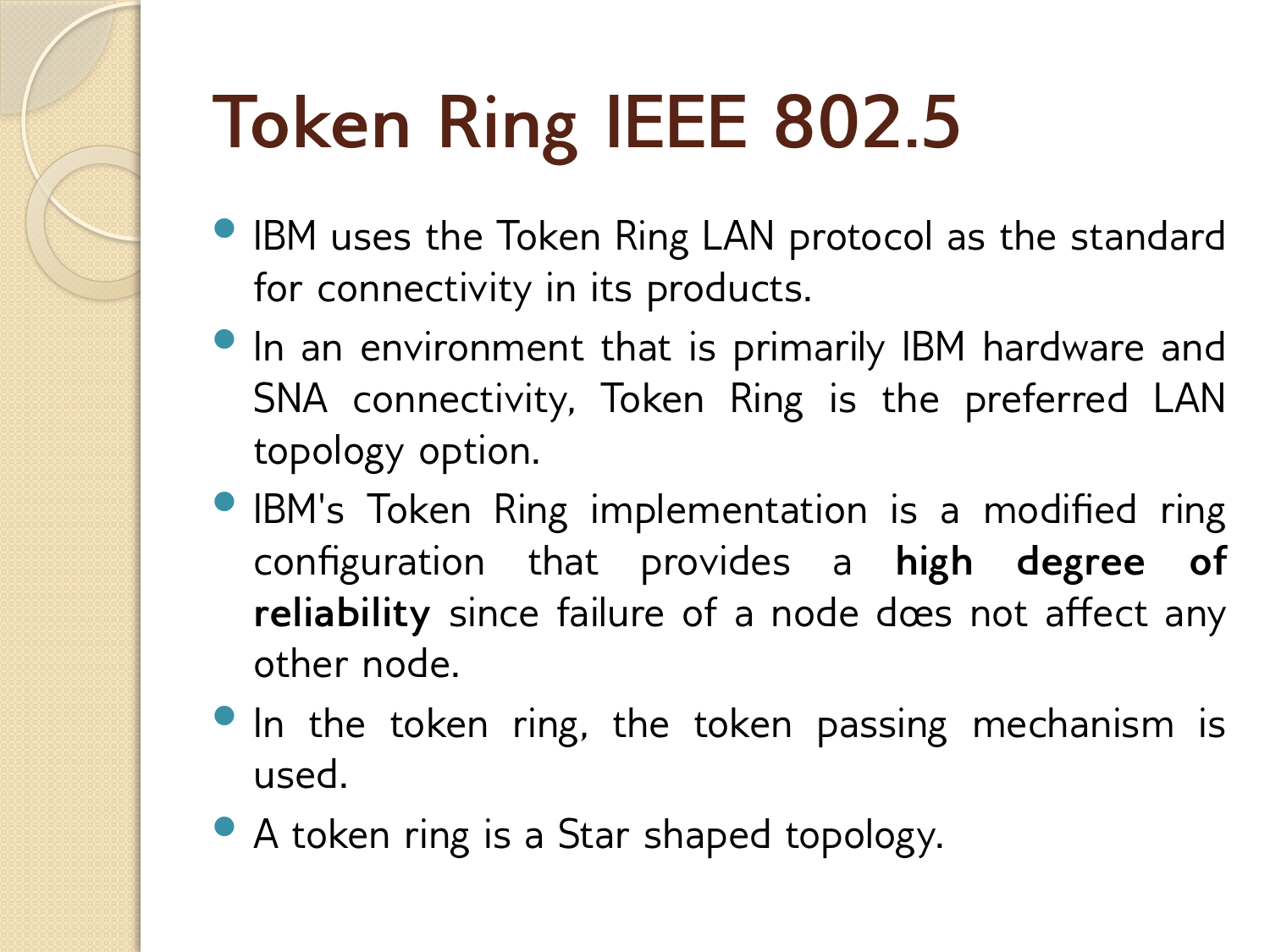

# Token Ring IEEE 802.5
IBM uses the Token Ring LAN protocol as the standard for connectivity in its products.
In an environment that is primarily IBM hardware and SNA connectivity, Token Ring is the preferred LAN topology option.
IBM's Token Ring implementation is a modified ring configuration that provides a high degree of reliability since failure of a node does not affect any other node.
In the token ring, the token passing mechanism is used.
A token ring is a Star shaped topology.